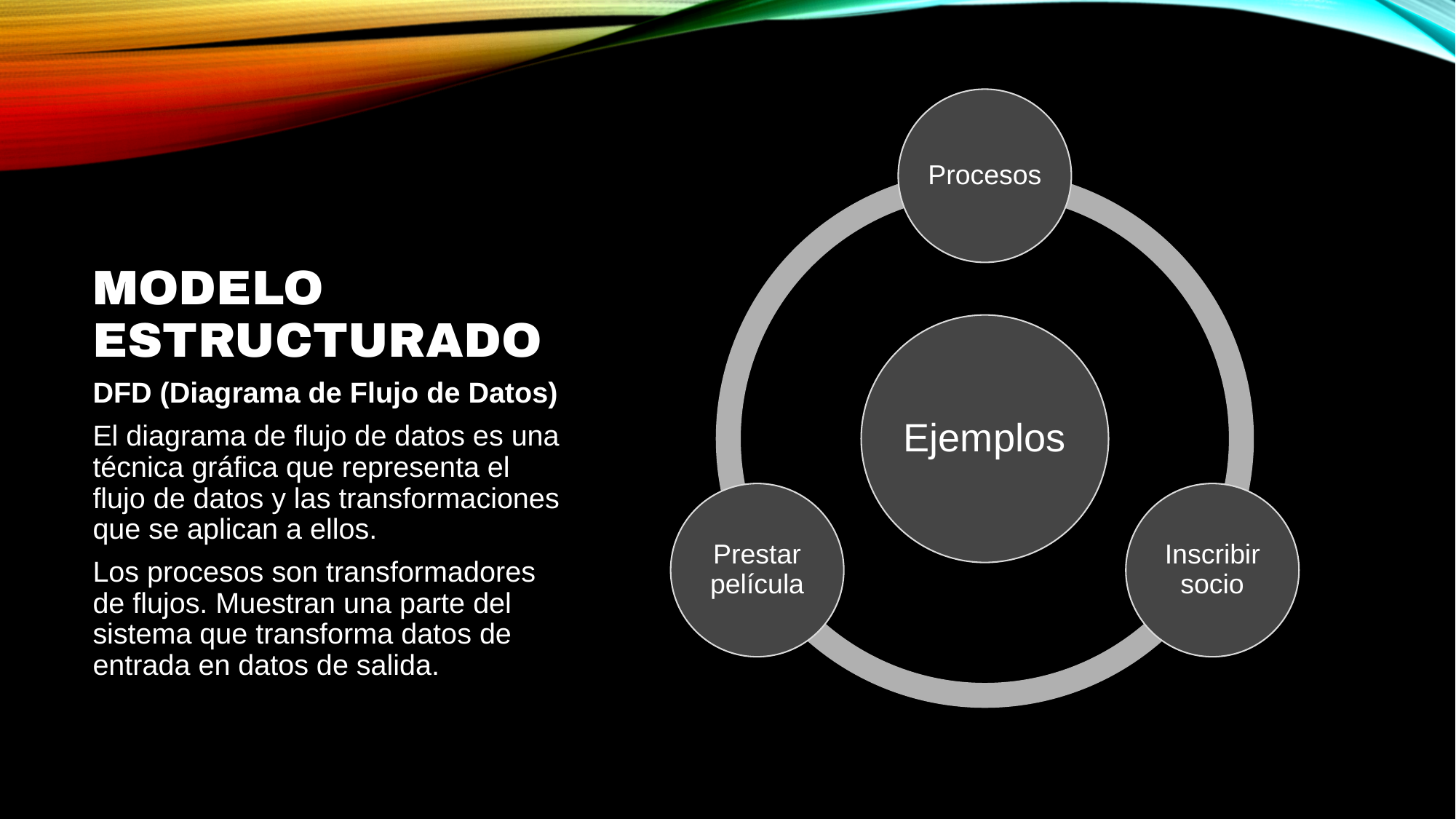

Ejemplos
Procesos
Inscribir socio
Prestar película
# MODELO ESTRUCTURADO
DFD (Diagrama de Flujo de Datos)
El diagrama de flujo de datos es una técnica gráfica que representa el flujo de datos y las transformaciones que se aplican a ellos.
Los procesos son transformadores de flujos. Muestran una parte del sistema que transforma datos de entrada en datos de salida.